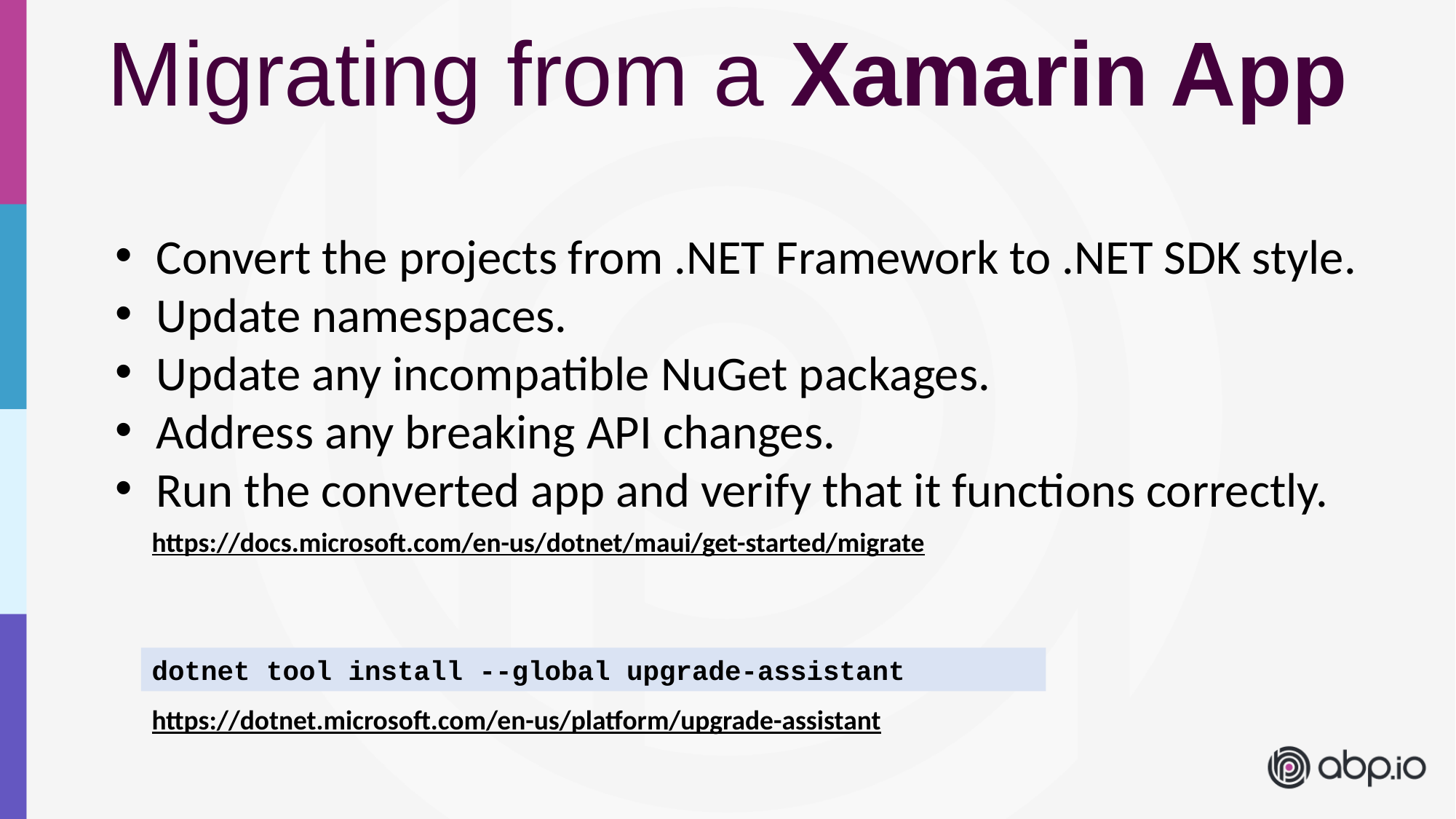

Migrating from a Xamarin App
Convert the projects from .NET Framework to .NET SDK style.
Update namespaces.
Update any incompatible NuGet packages.
Address any breaking API changes.
Run the converted app and verify that it functions correctly.

https://docs.microsoft.com/en-us/dotnet/maui/get-started/migrate
dotnet tool install --global upgrade-assistant
https://dotnet.microsoft.com/en-us/platform/upgrade-assistant